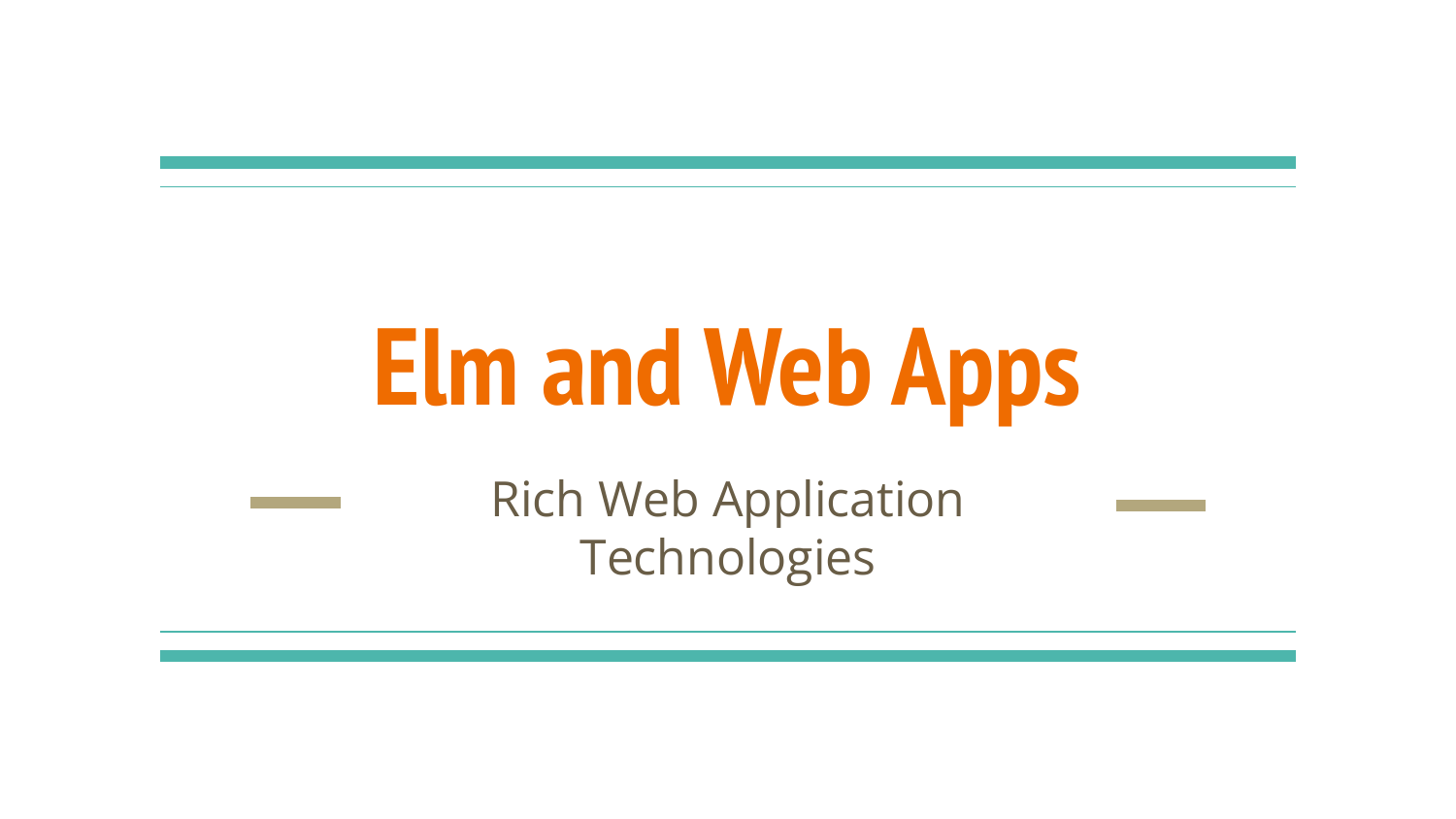

# Elm and Web Apps
Rich Web Application Technologies